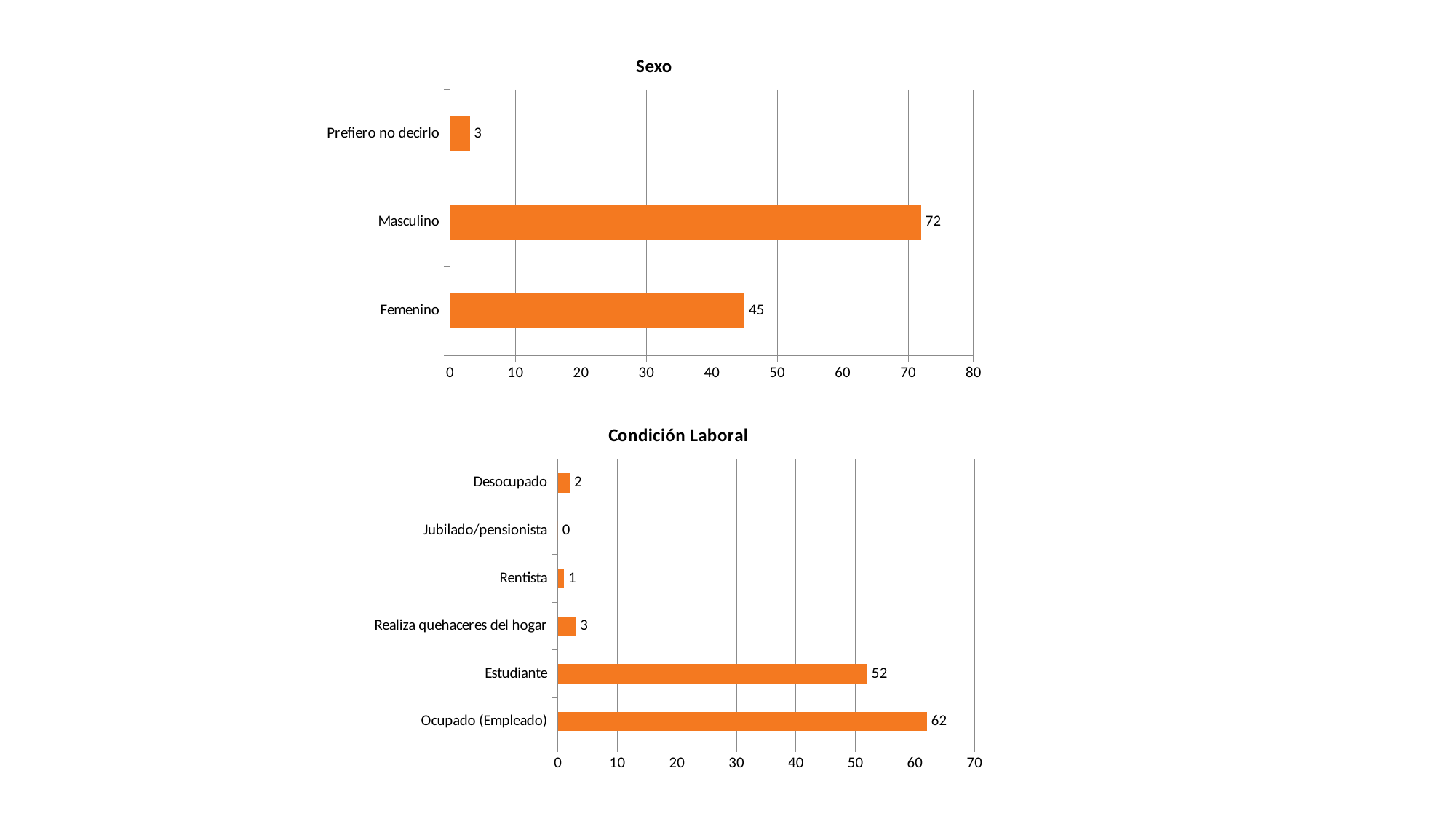

### Chart:

| Category | Count |
|---|---|
| Femenino | 45.0 |
| Masculino | 72.0 |
| Prefiero no decirlo | 3.0 |

### Chart:

| Category | Count |
|---|---|
| Ocupado (Empleado) | 62.0 |
| Estudiante | 52.0 |
| Realiza quehaceres del hogar | 3.0 |
| Rentista | 1.0 |
| Jubilado/pensionista | 0.0 |
| Desocupado | 2.0 |